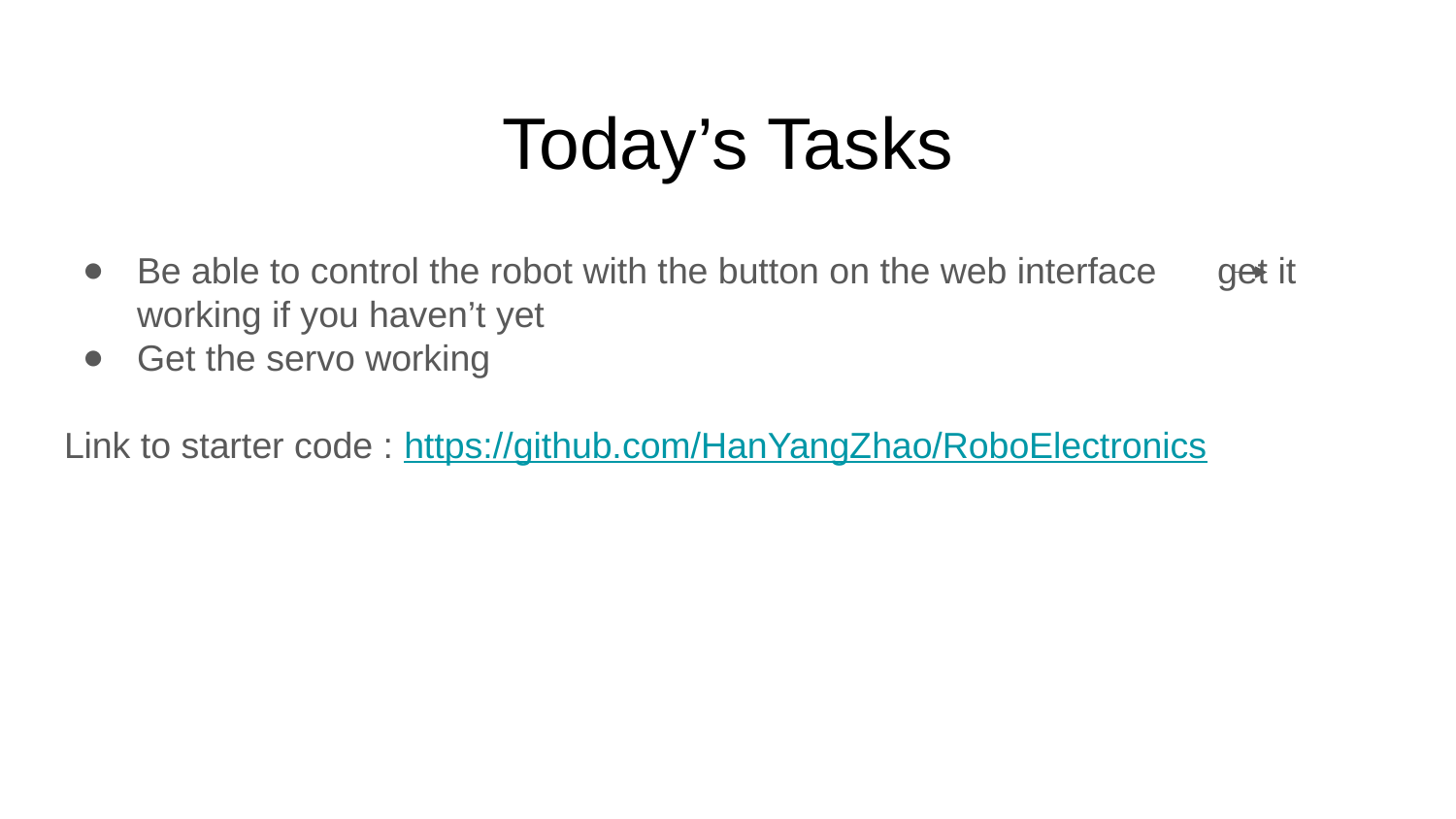

# Today’s Tasks
Be able to control the robot with the button on the web interface      get it working if you haven’t yet
Get the servo working

Link to starter code : https://github.com/HanYangZhao/RoboElectronics